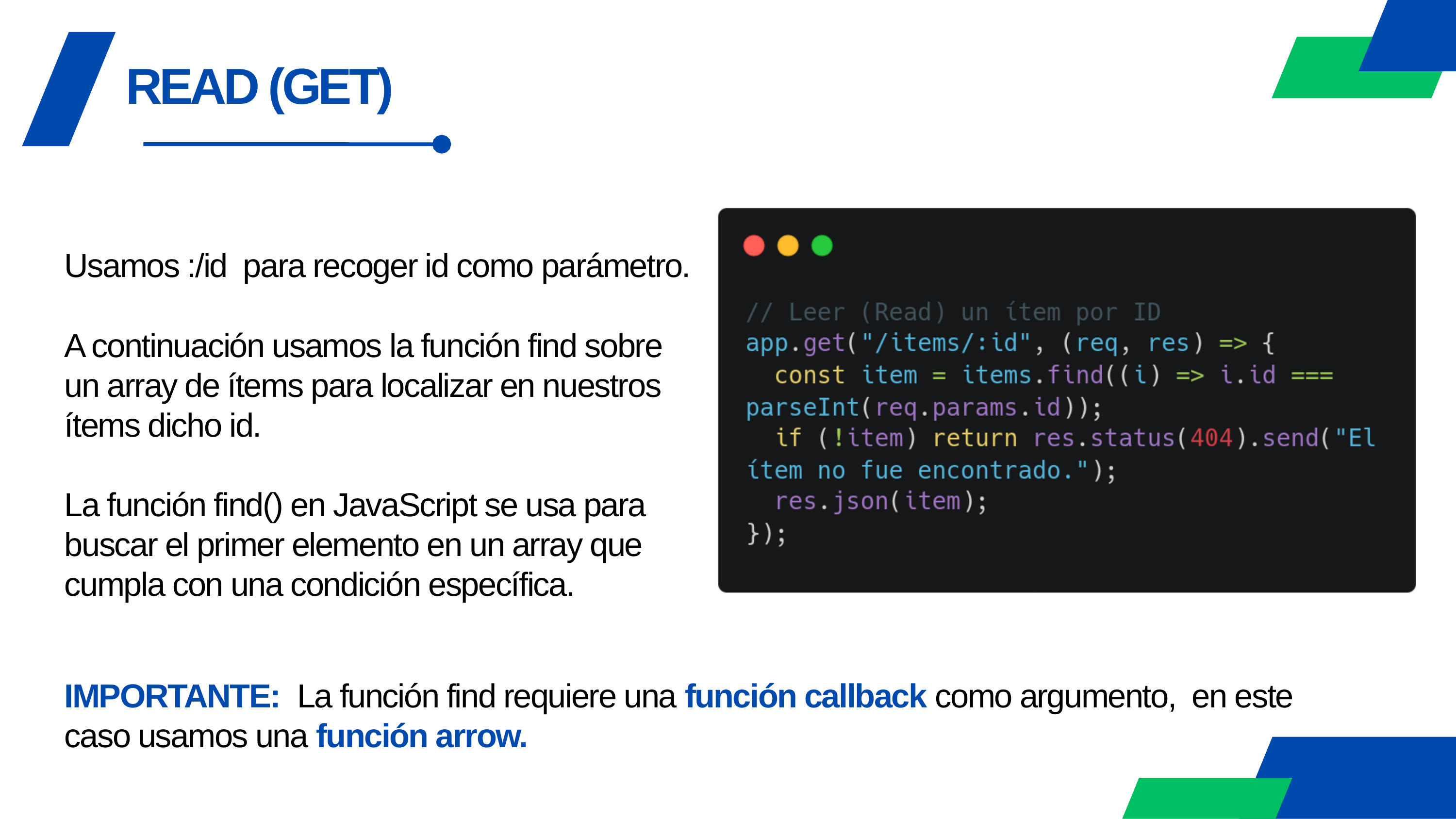

READ (GET)

Usamos :/id  para recoger id como parámetro.

A continuación usamos la función find sobre un array de ítems para localizar en nuestros ítems dicho id.

La función find() en JavaScript se usa para buscar el primer elemento en un array que cumpla con una condición específica.

IMPORTANTE:  La función find requiere una función callback como argumento,  en este caso usamos una función arrow.